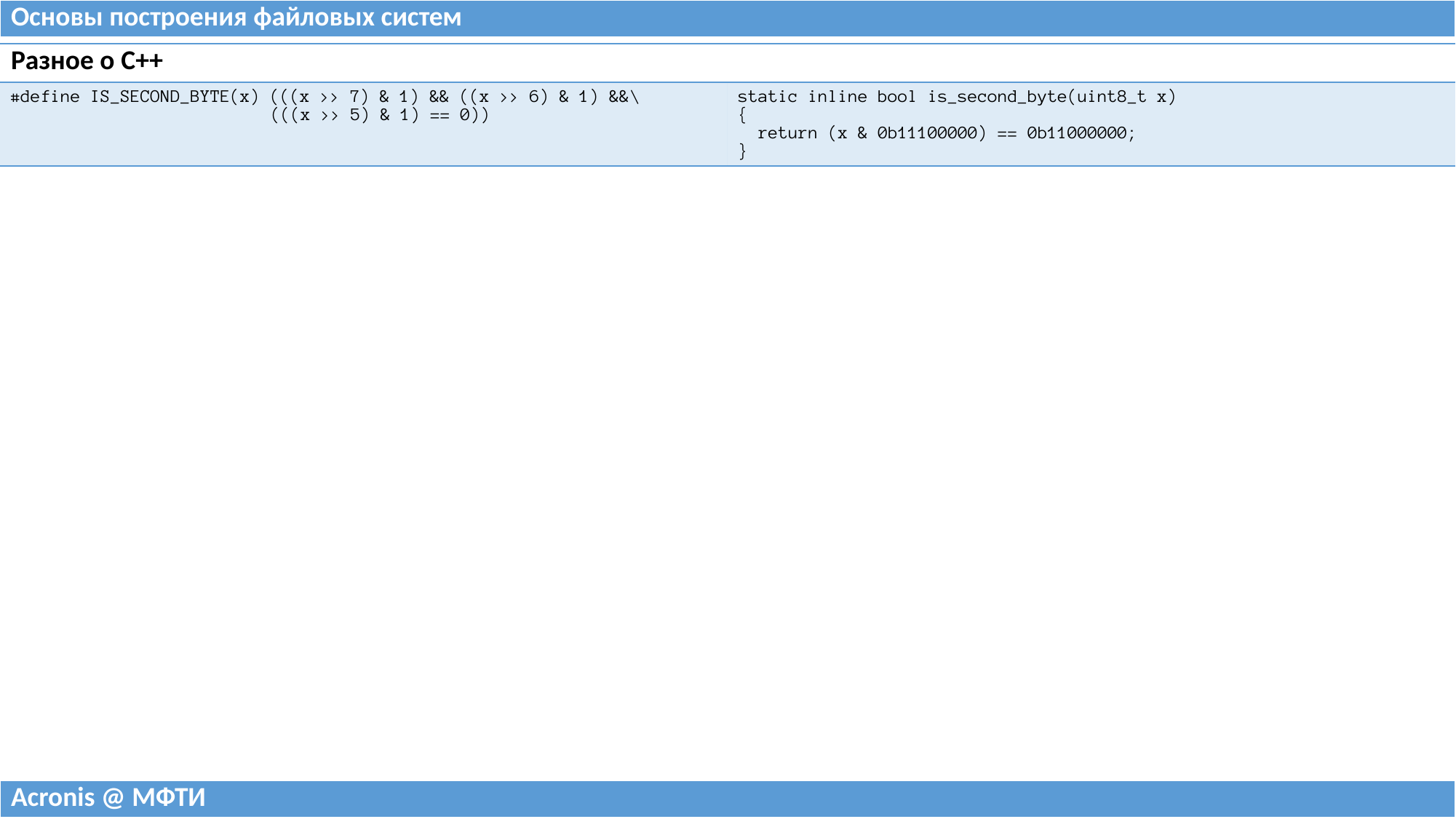

| Основы построения файловых систем |
| --- |
| Разное о C++ |  |
| --- | --- |
| #define IS\_SECOND\_BYTE(x) (((x >> 7) & 1) && ((x >> 6) & 1) &&\ (((x >> 5) & 1) == 0)) | static inline bool is\_second\_byte(uint8\_t x) { return (x & 0b11100000) == 0b11000000; } |
| Acronis @ МФТИ |
| --- |